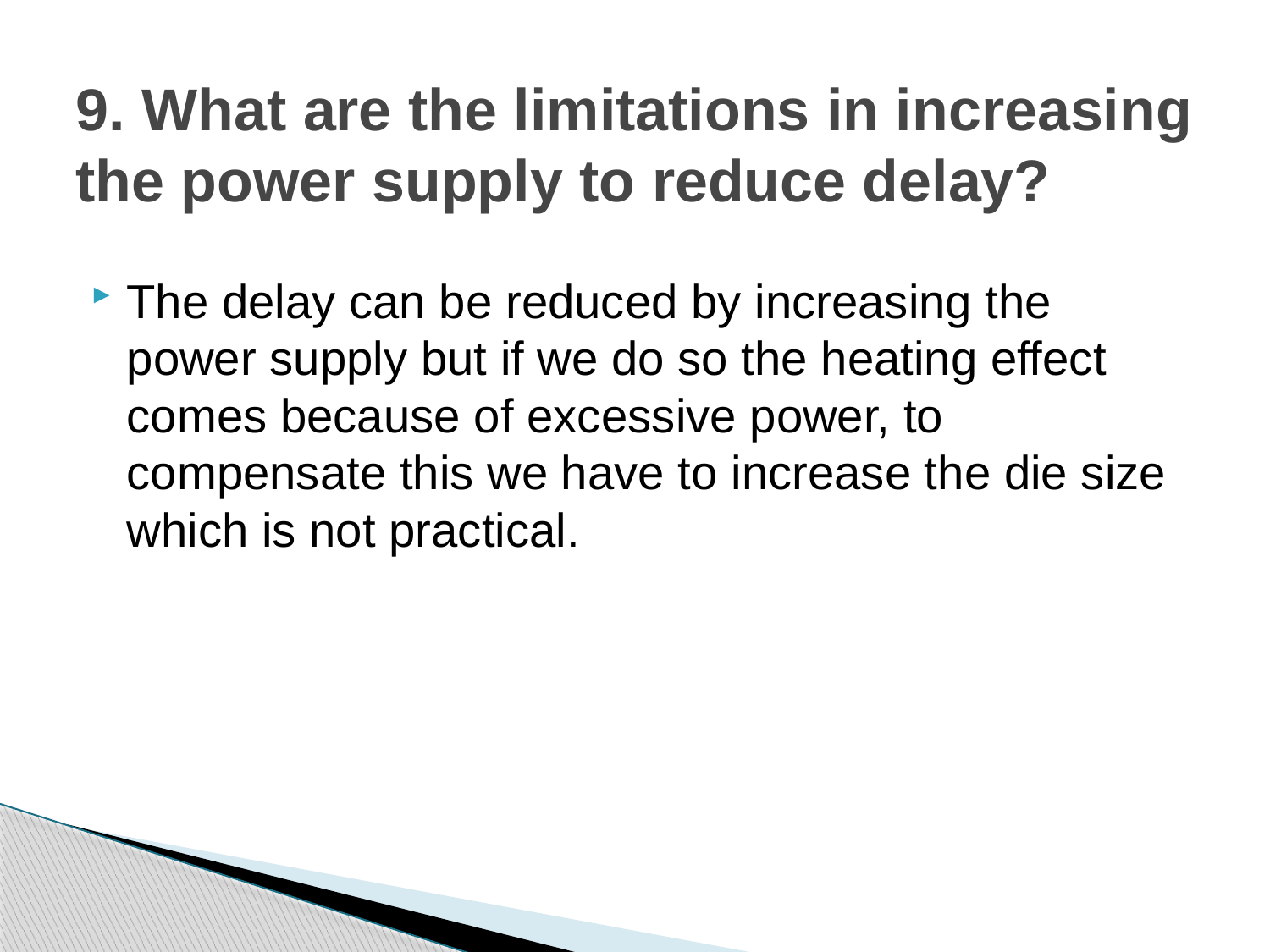

# 9. What are the limitations in increasing the power supply to reduce delay?
The delay can be reduced by increasing the power supply but if we do so the heating effect comes because of excessive power, to compensate this we have to increase the die size which is not practical.